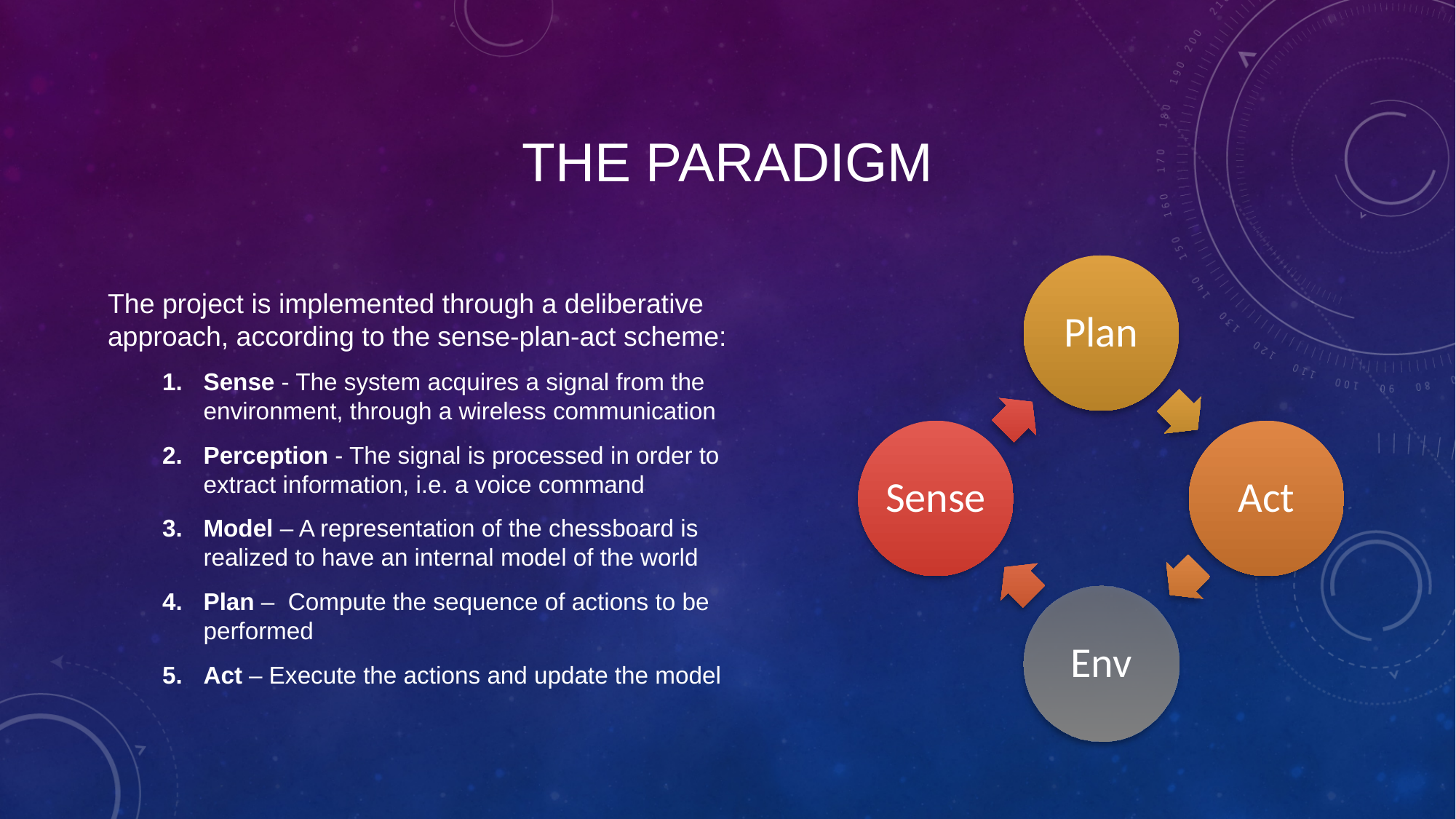

# THE PARADIGM
Plan

Act

Env

Sense

The project is implemented through a deliberative approach, according to the sense-plan-act scheme:
Sense - The system acquires a signal from the environment, through a wireless communication
Perception - The signal is processed in order to extract information, i.e. a voice command
Model – A representation of the chessboard is realized to have an internal model of the world
Plan –  Compute the sequence of actions to be performed
Act – Execute the actions and update the model